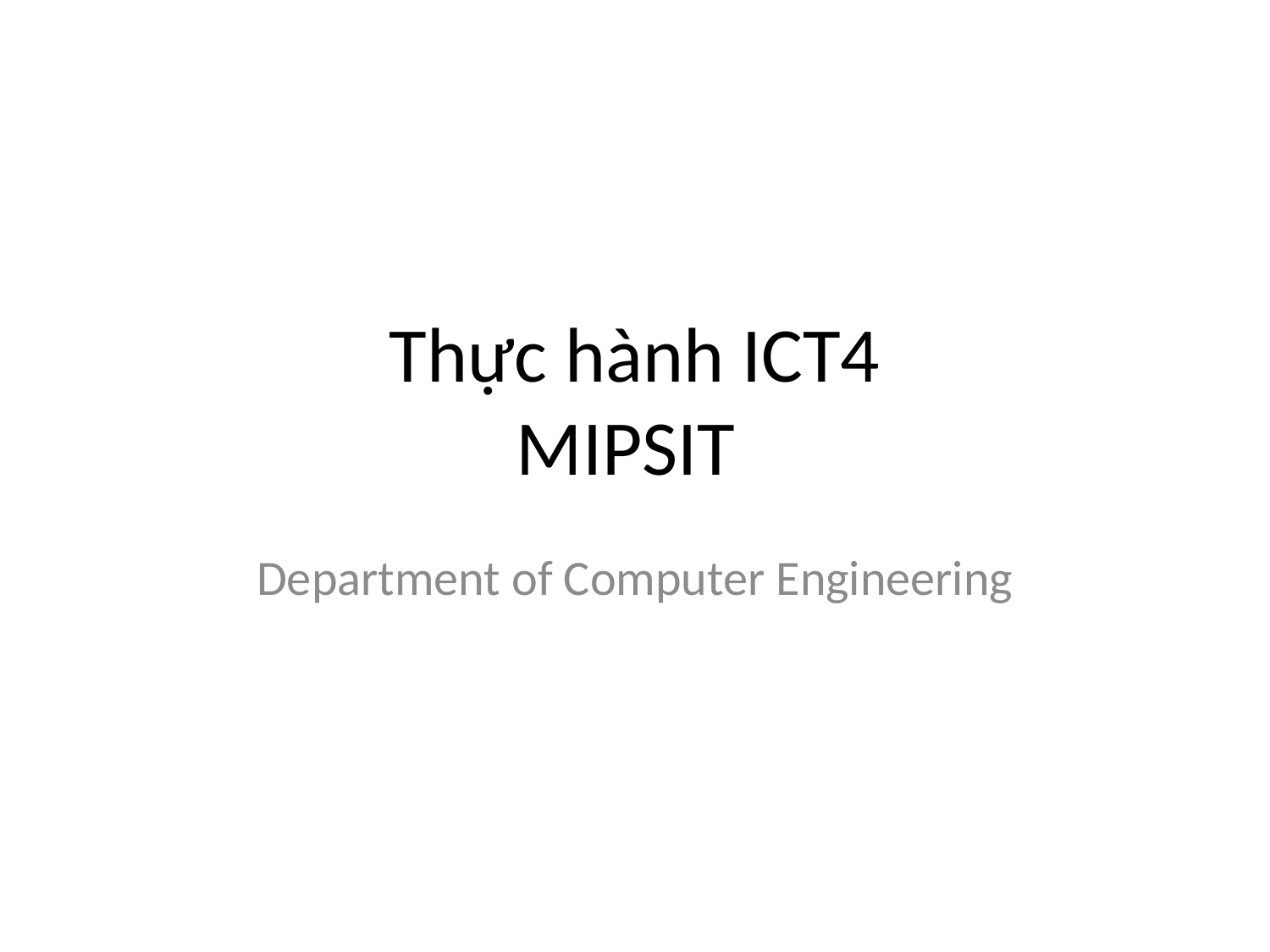

# Thực hành ICT4 MIPSIT
Department of Computer Engineering